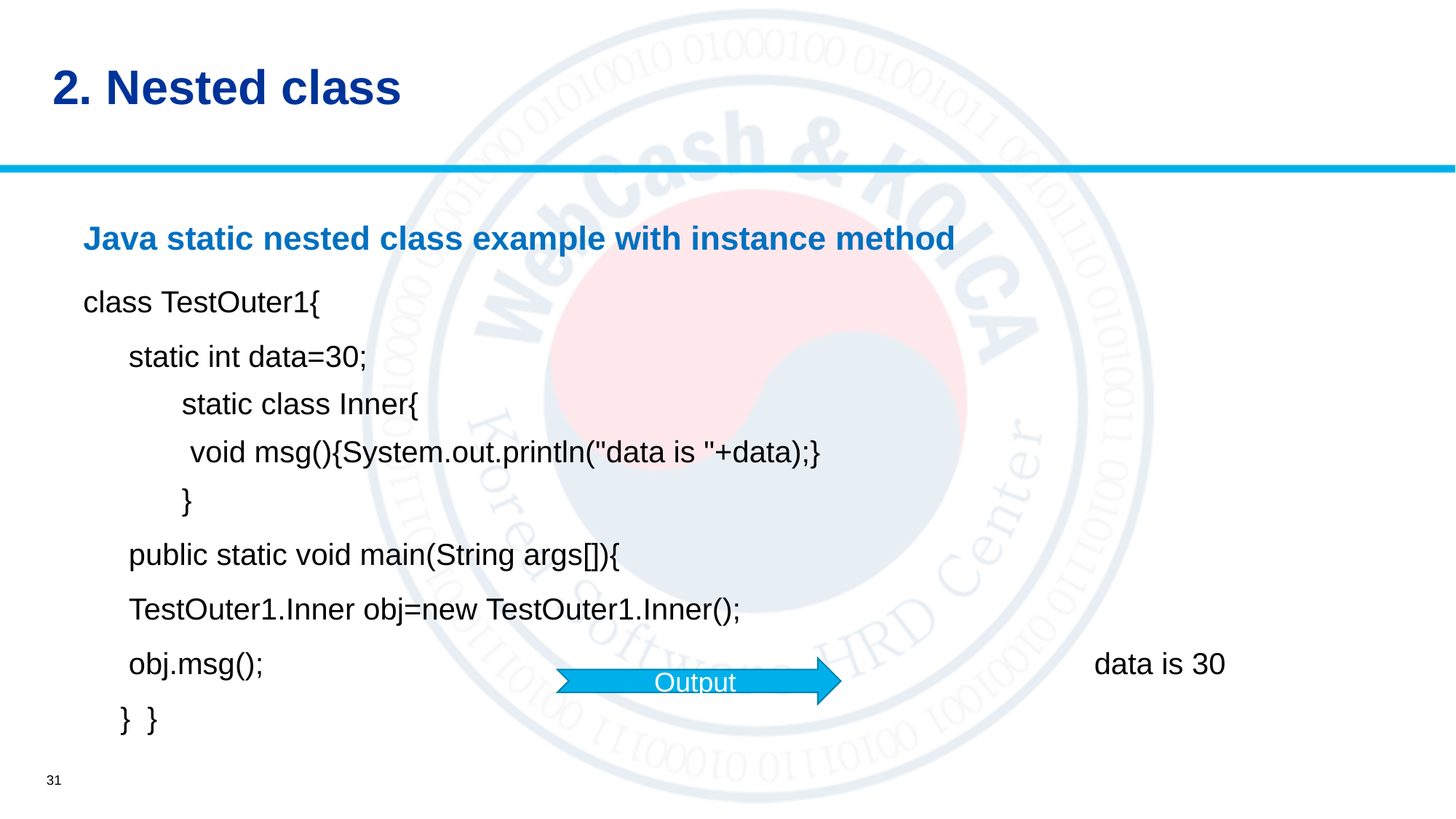

# 2. Nested class
Java static nested class example with instance method
class TestOuter1{
  static int data=30;
  static class Inner{
   void msg(){System.out.println("data is "+data);}
  }
  public static void main(String args[]){
  TestOuter1.Inner obj=new TestOuter1.Inner();
  obj.msg();  								data is 30
 }  }
Output
31